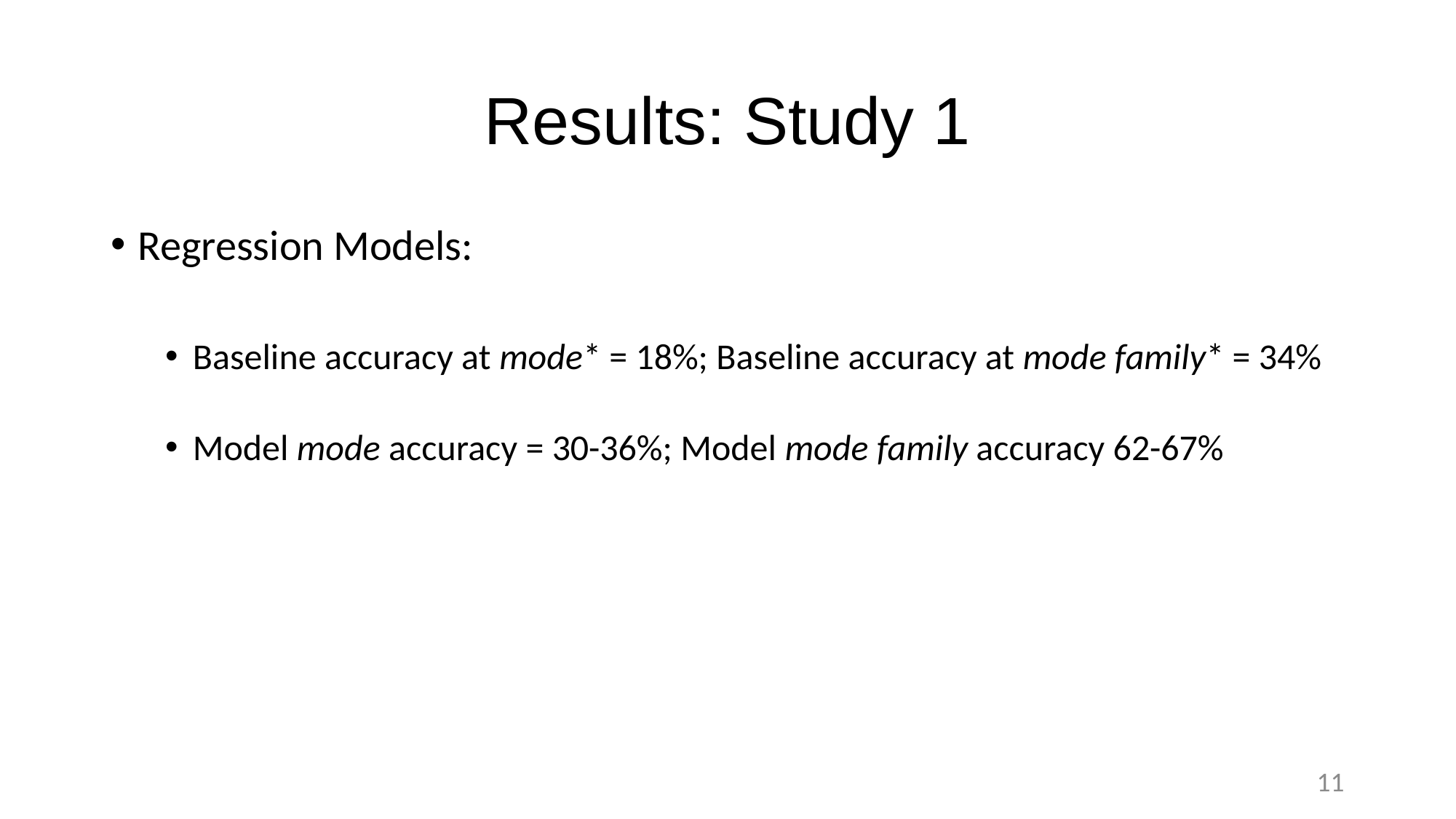

# Results: Study 1
Regression Models:

Baseline accuracy at mode* = 18%; Baseline accuracy at mode family* = 34%

Model mode accuracy = 30-36%; Model mode family accuracy 62-67%

11